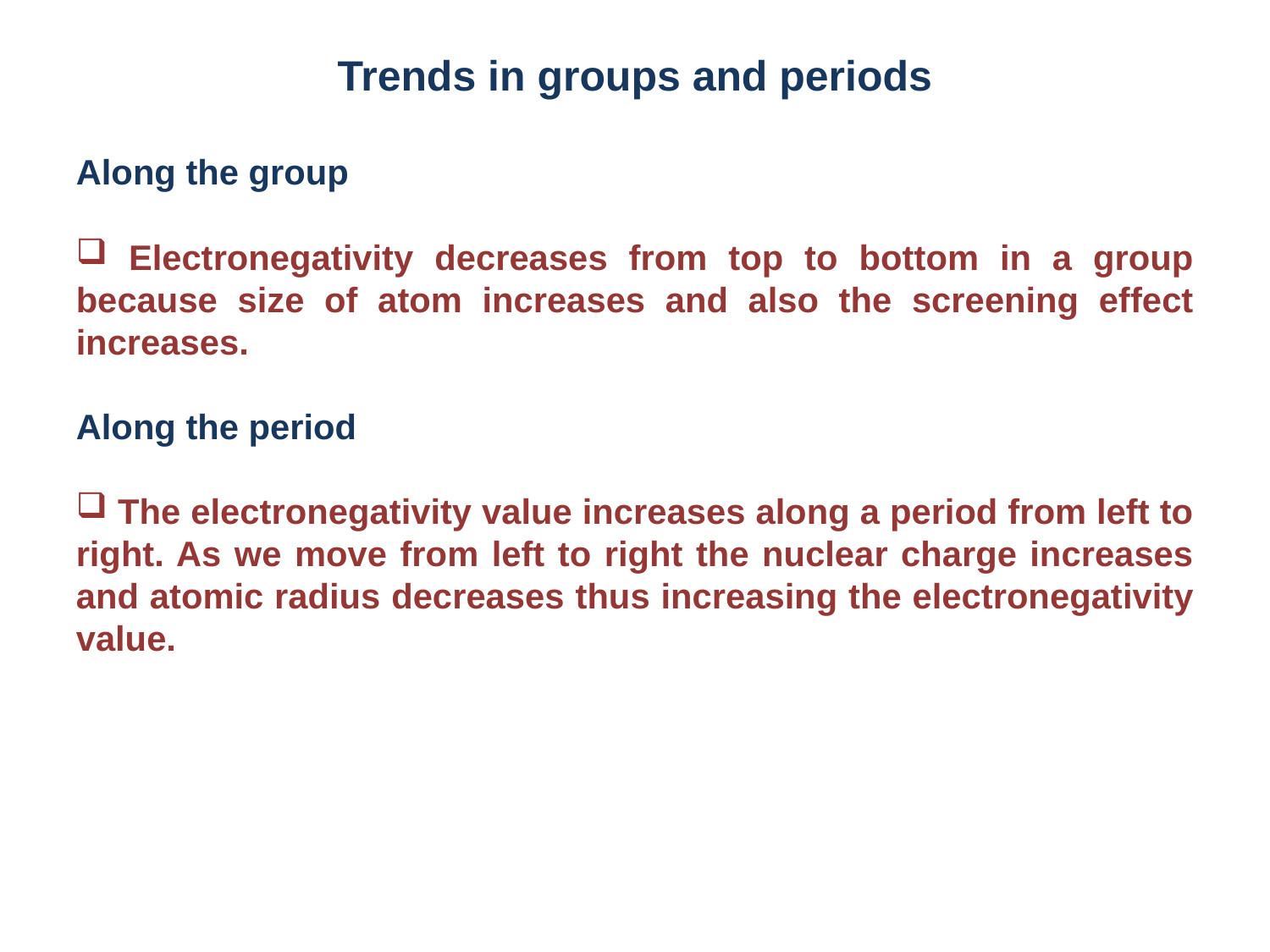

Trends in groups and periods

Along the group

 Electronegativity decreases from top to bottom in a group because size of atom increases and also the screening effect increases.

Along the period

 The electronegativity value increases along a period from left to right. As we move from left to right the nuclear charge increases and atomic radius decreases thus increasing the electronegativity value.